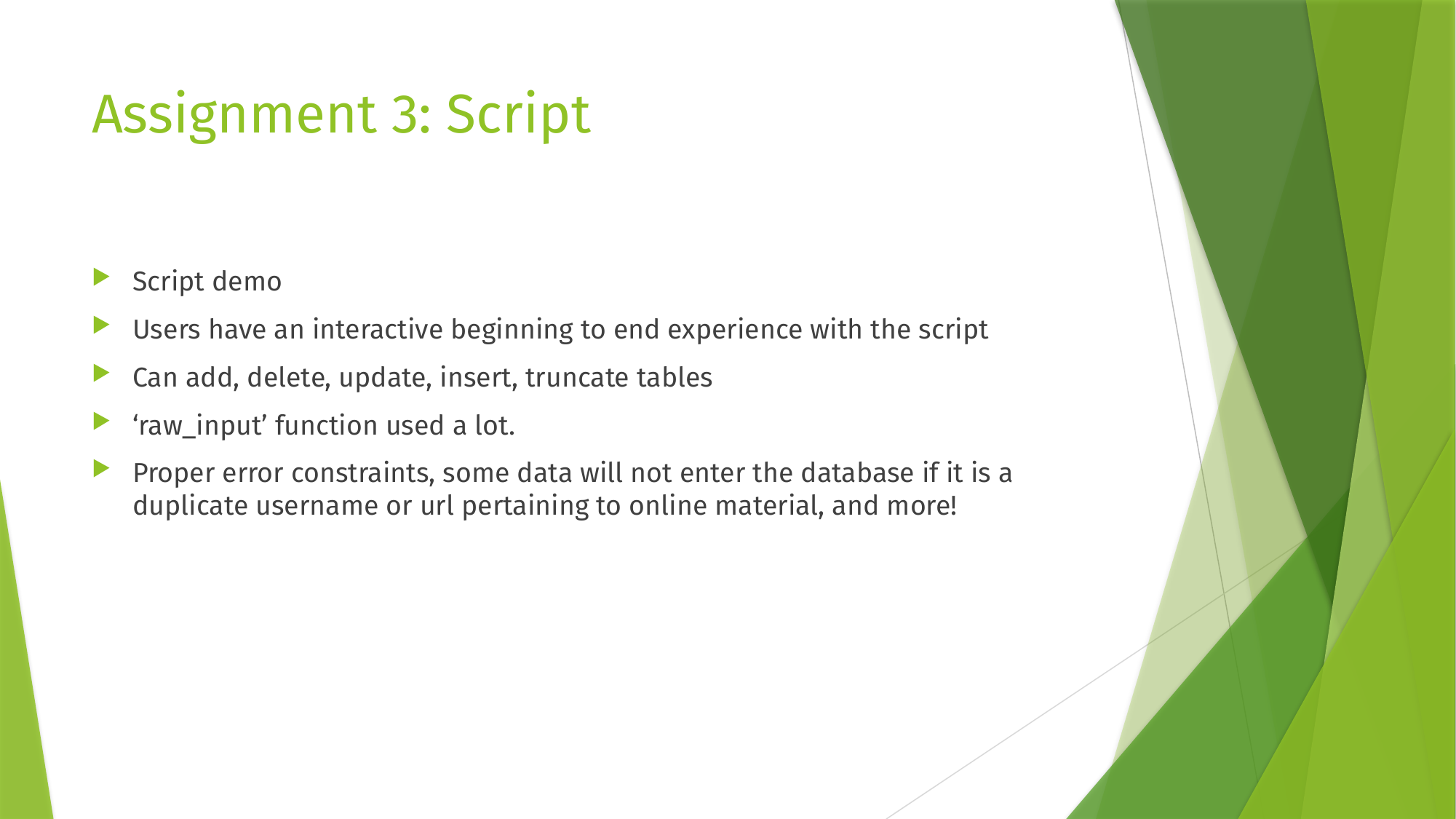

# Assignment 3: Script
Script demo
Users have an interactive beginning to end experience with the script
Can add, delete, update, insert, truncate tables
‘raw_input’ function used a lot.
Proper error constraints, some data will not enter the database if it is a duplicate username or url pertaining to online material, and more!